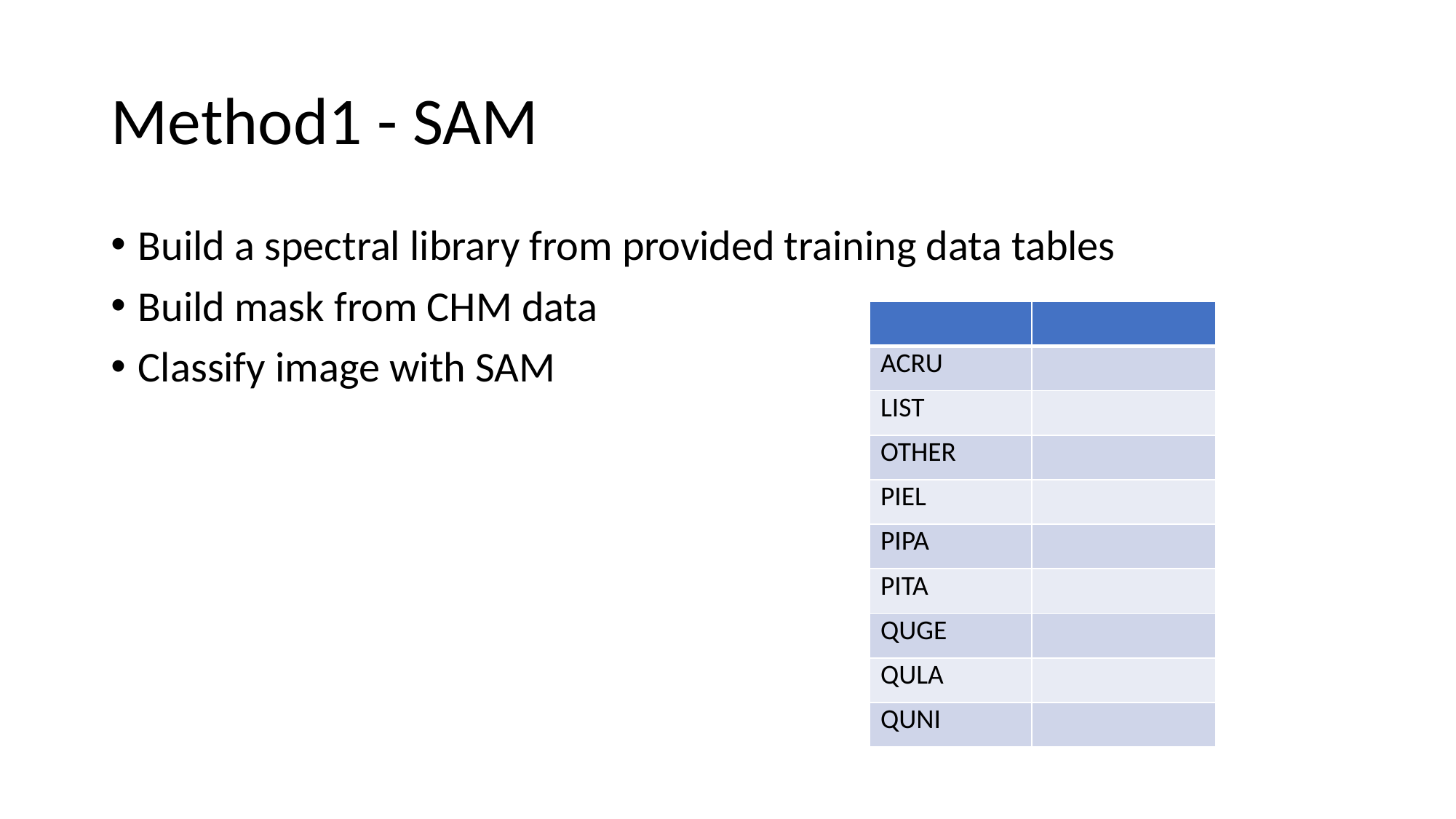

# Method1 - SAM
Build a spectral library from provided training data tables
Build mask from CHM data
Classify image with SAM

|  |  |
| --- | --- |
| ACRU |  |
| LIST |  |
| OTHER |  |
| PIEL |  |
| PIPA |  |
| PITA |  |
| QUGE |  |
| QULA |  |
| QUNI |  |